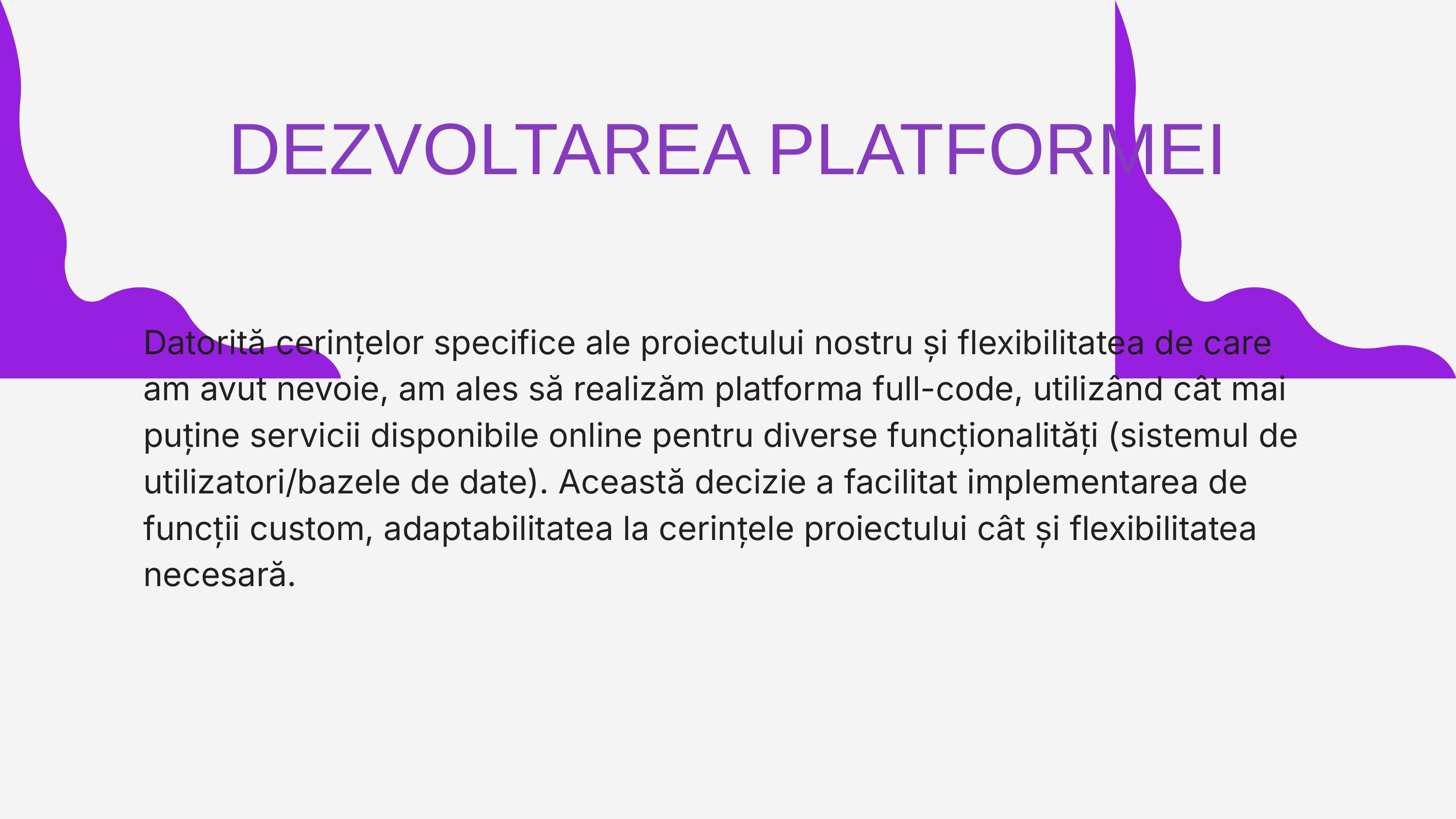

DEZVOLTAREA PLATFORMEI
Datorită cerințelor specifice ale proiectului nostru și flexibilitatea de care am avut nevoie, am ales să realizăm platforma full-code, utilizând cât mai puține servicii disponibile online pentru diverse funcționalități (sistemul de utilizatori/bazele de date). Această decizie a facilitat implementarea de funcții custom, adaptabilitatea la cerințele proiectului cât și flexibilitatea necesară.